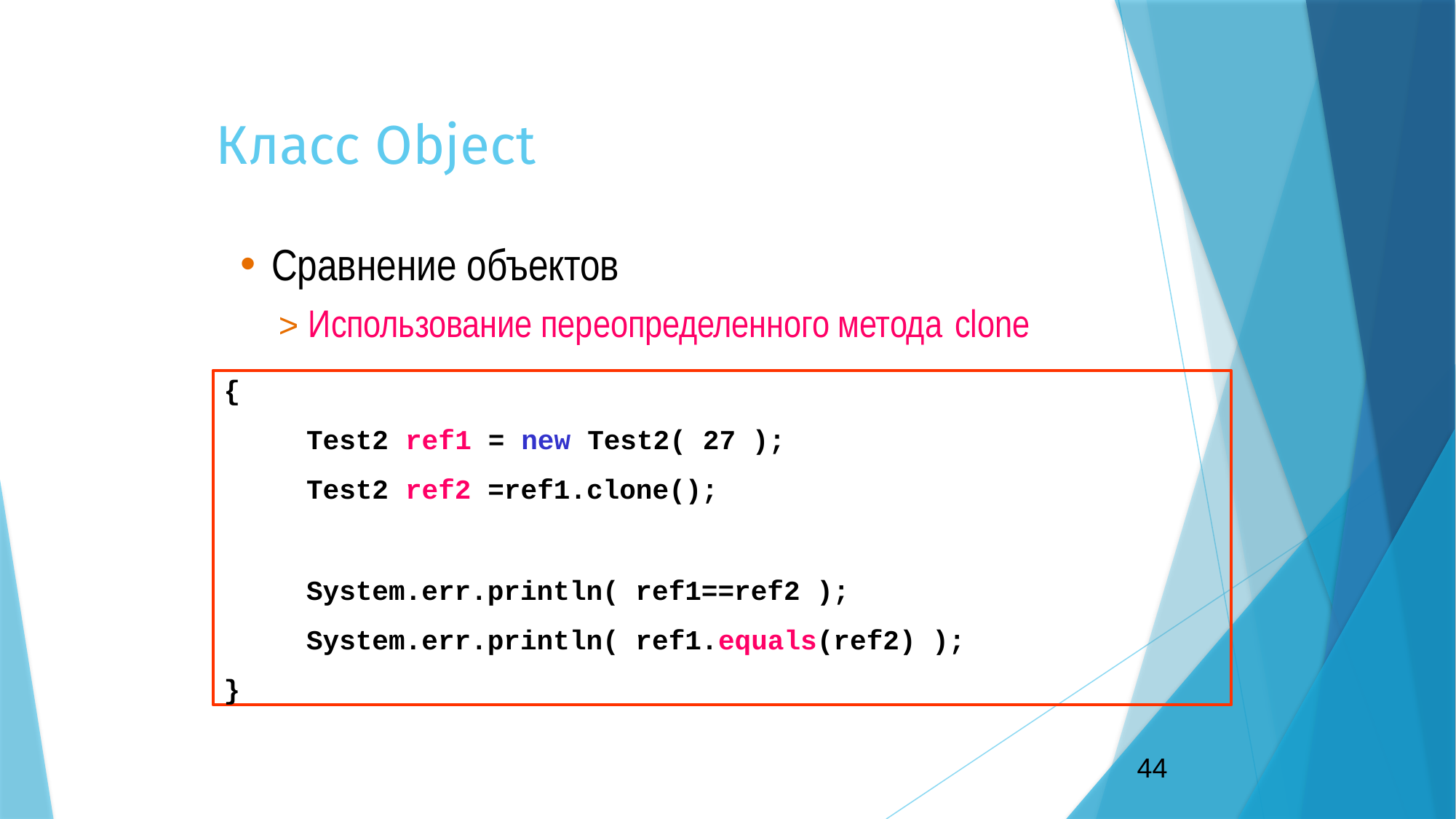

# Класс Object
Сравнение объектов
> Использование переопределенного метода clone
{
Test2 ref1 = new Test2( 27 );
Test2 ref2 =ref1.clone();

System.err.println( ref1==ref2 );  System.err.println( ref1.equals(ref2) );
}
44